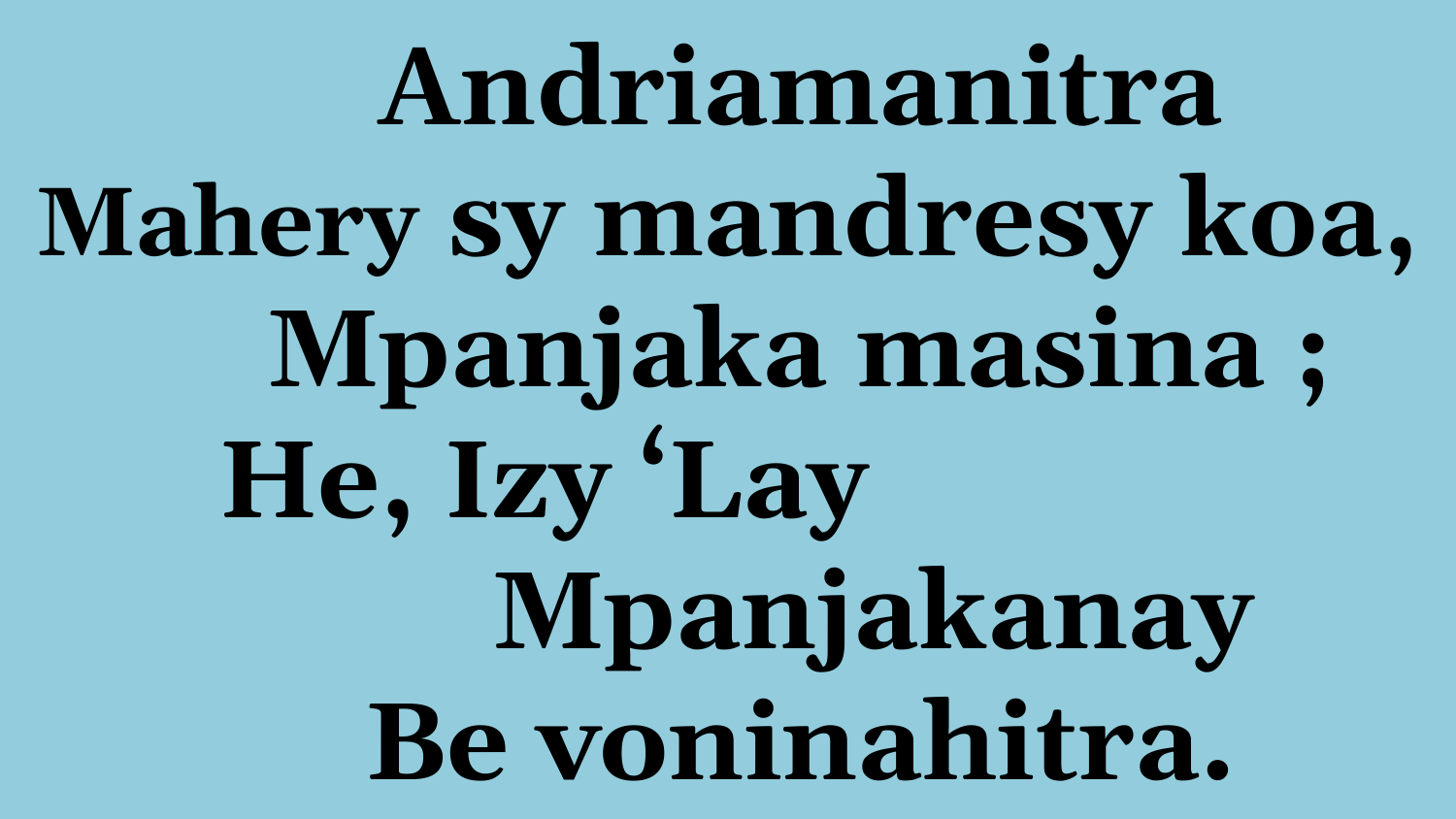

# Andriamanitra Mahery sy mandresy koa, Mpanjaka masina ; He, Izy ‘Lay 						Mpanjakanay Be voninahitra.